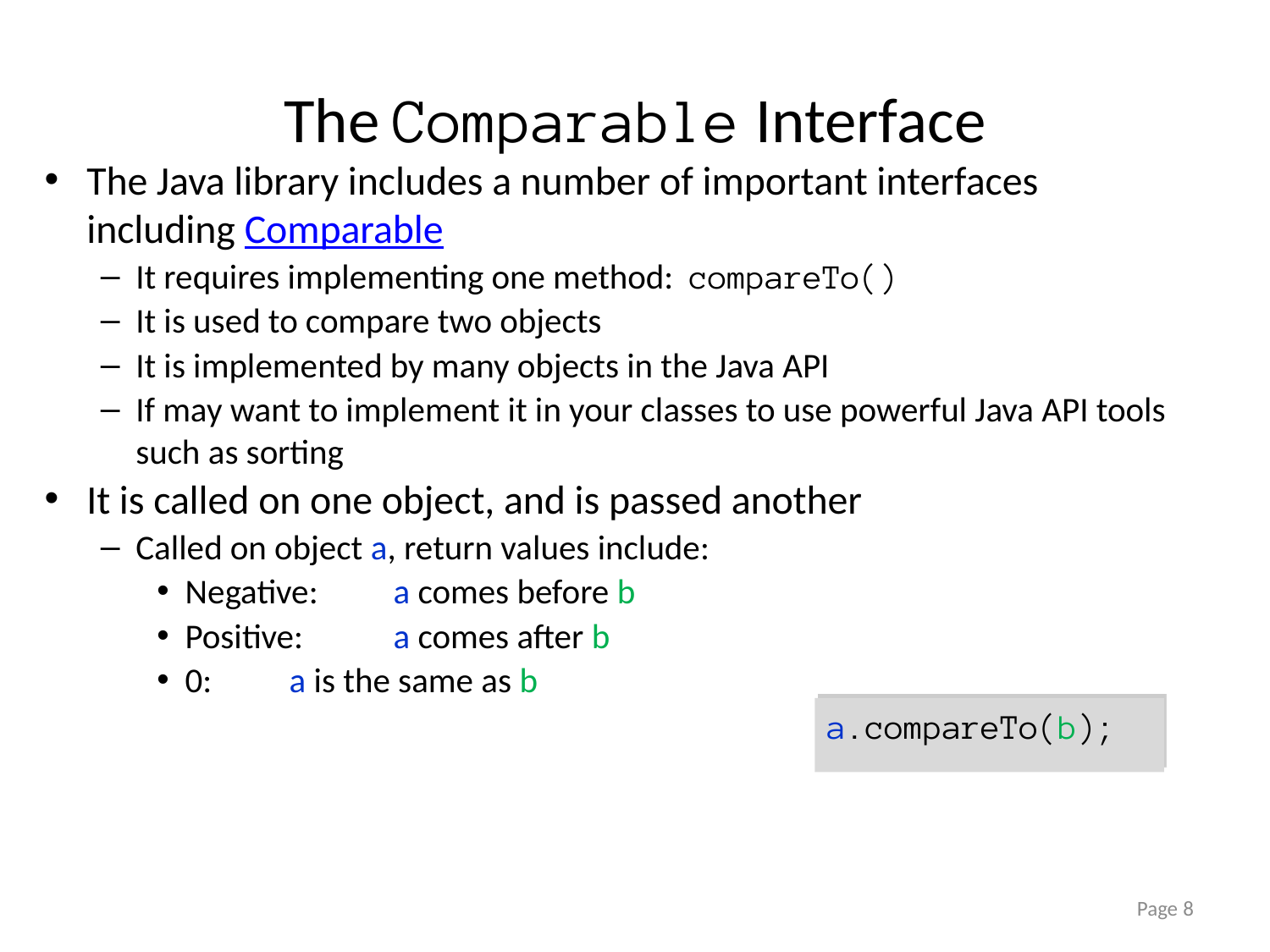

# The Comparable Interface
The Java library includes a number of important interfaces including Comparable
It requires implementing one method:  compareTo()
It is used to compare two objects
It is implemented by many objects in the Java API
If may want to implement it in your classes to use powerful Java API tools such as sorting
It is called on one object, and is passed another
Called on object a, return values include:
Negative:  	a comes before b
Positive:    	a comes after b
0:  		a is the same as b

a.compareTo(b);

Page 8